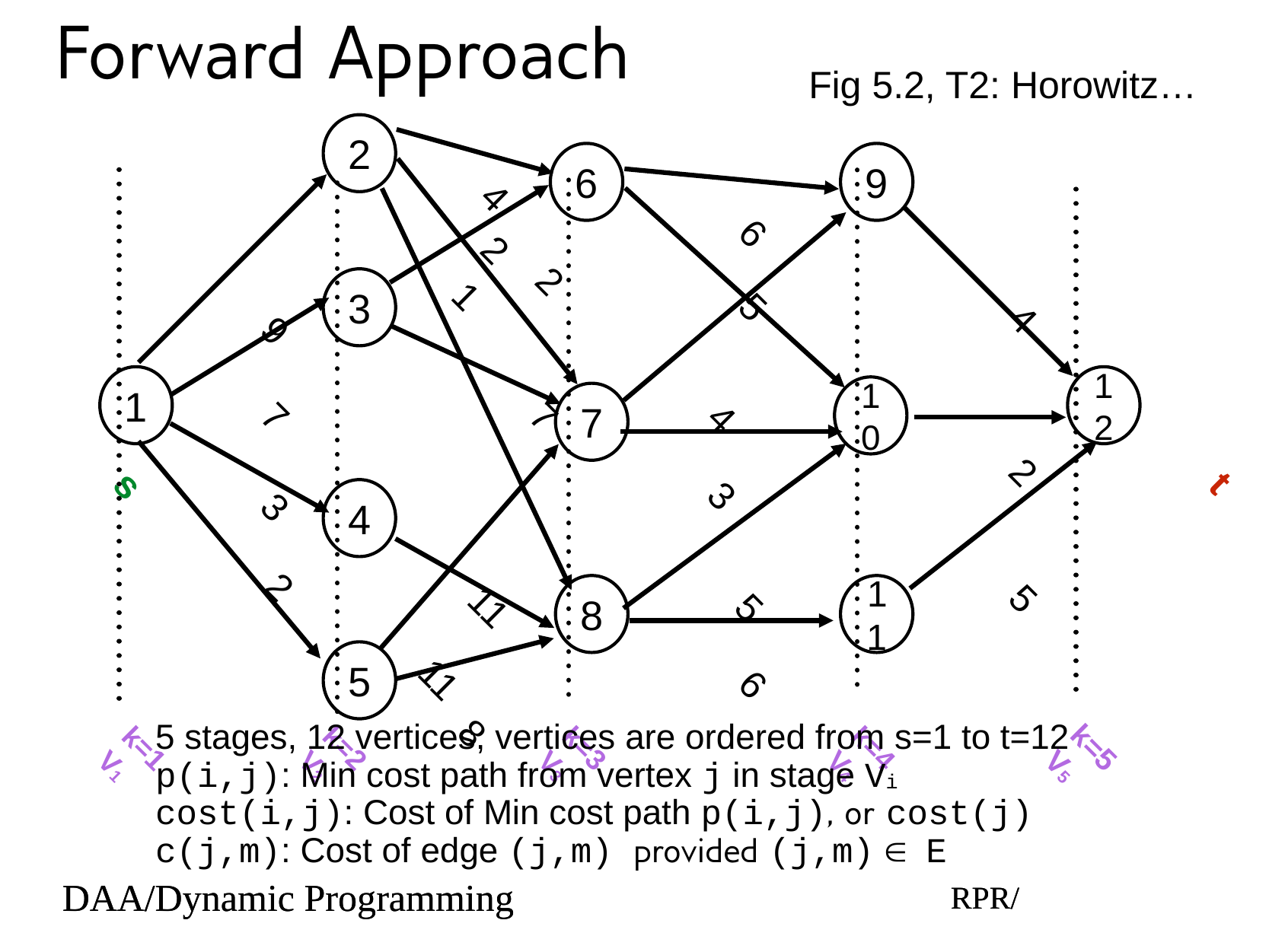

# Forward Approach
Fig 5.2, T2: Horowitz…
2
4

6
9
6

2

2

1
5
4
9
3

7
7
4
1
12
10
7
2
t
s
3

3

4
2
5
11
5

8
11
11
6

5
8
k=1
V1
k=2
V2
k=3
V3
k=4
V4
k=5
V5
5 stages, 12 vertices, vertices are ordered from s=1 to t=12
p(i,j): Min cost path from vertex j in stage Vi
cost(i,j): Cost of Min cost path p(i,j), or cost(j)
c(j,m): Cost of edge (j,m) provided (j,m) ∈ E
DAA/Dynamic Programming
RPR/
19